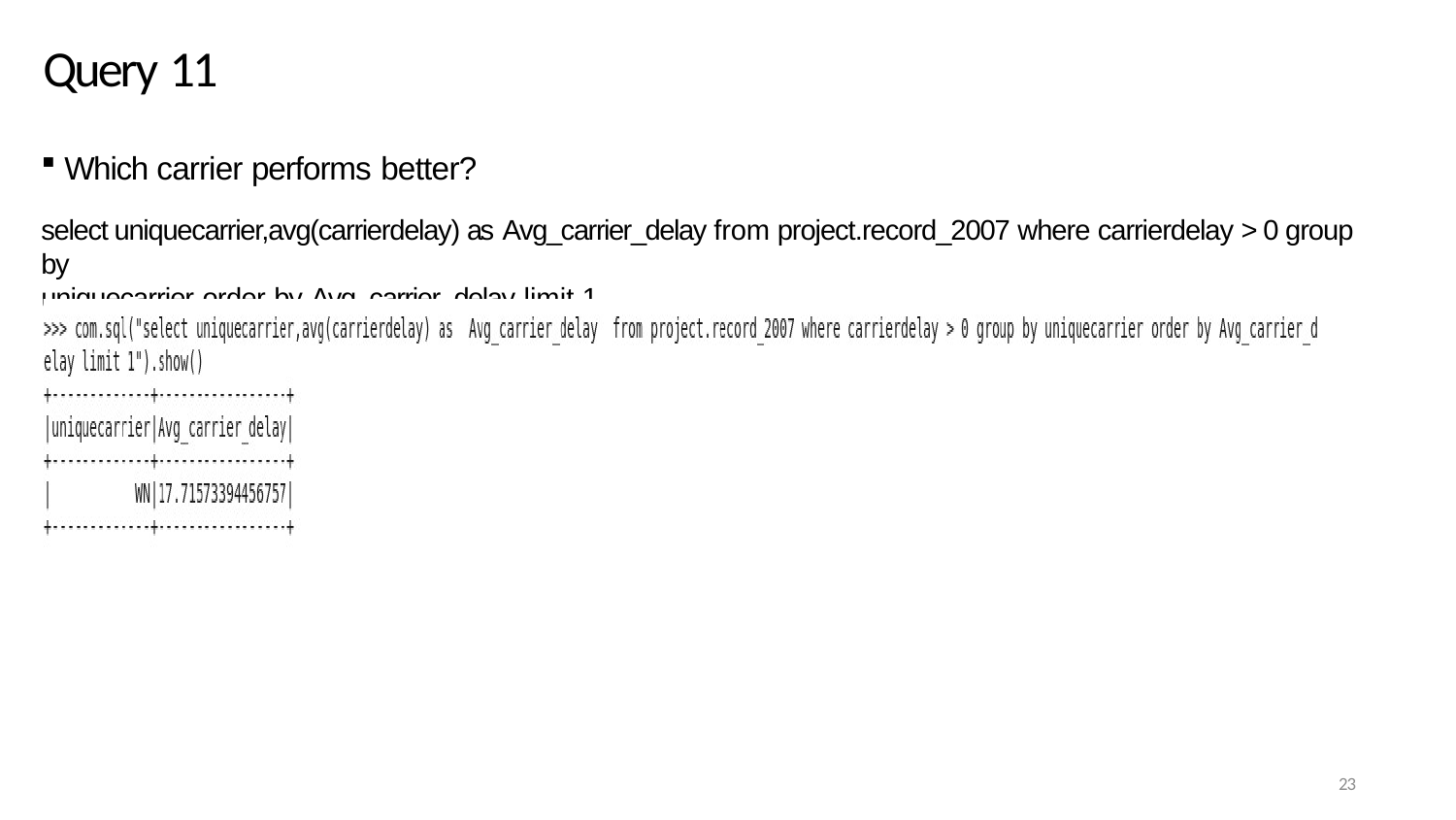

# Query 11
Which carrier performs better?
select uniquecarrier,avg(carrierdelay) as Avg_carrier_delay from project.record_2007 where carrierdelay > 0 group by
uniquecarrier order by Avg_carrier_delay limit 1

23